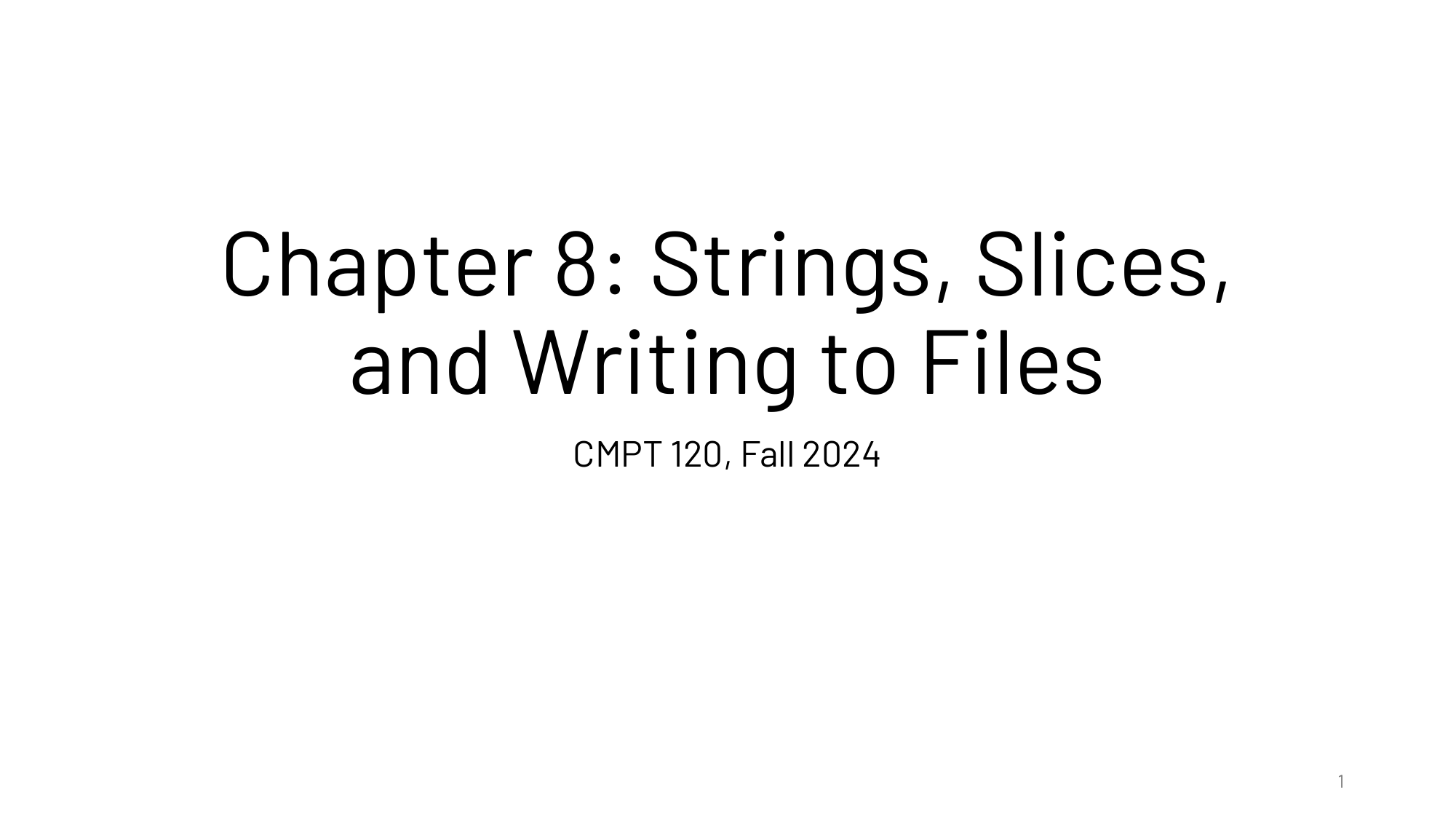

# Chapter 8: Strings, Slices, and Writing to Files
CMPT 120, Fall 2024
1